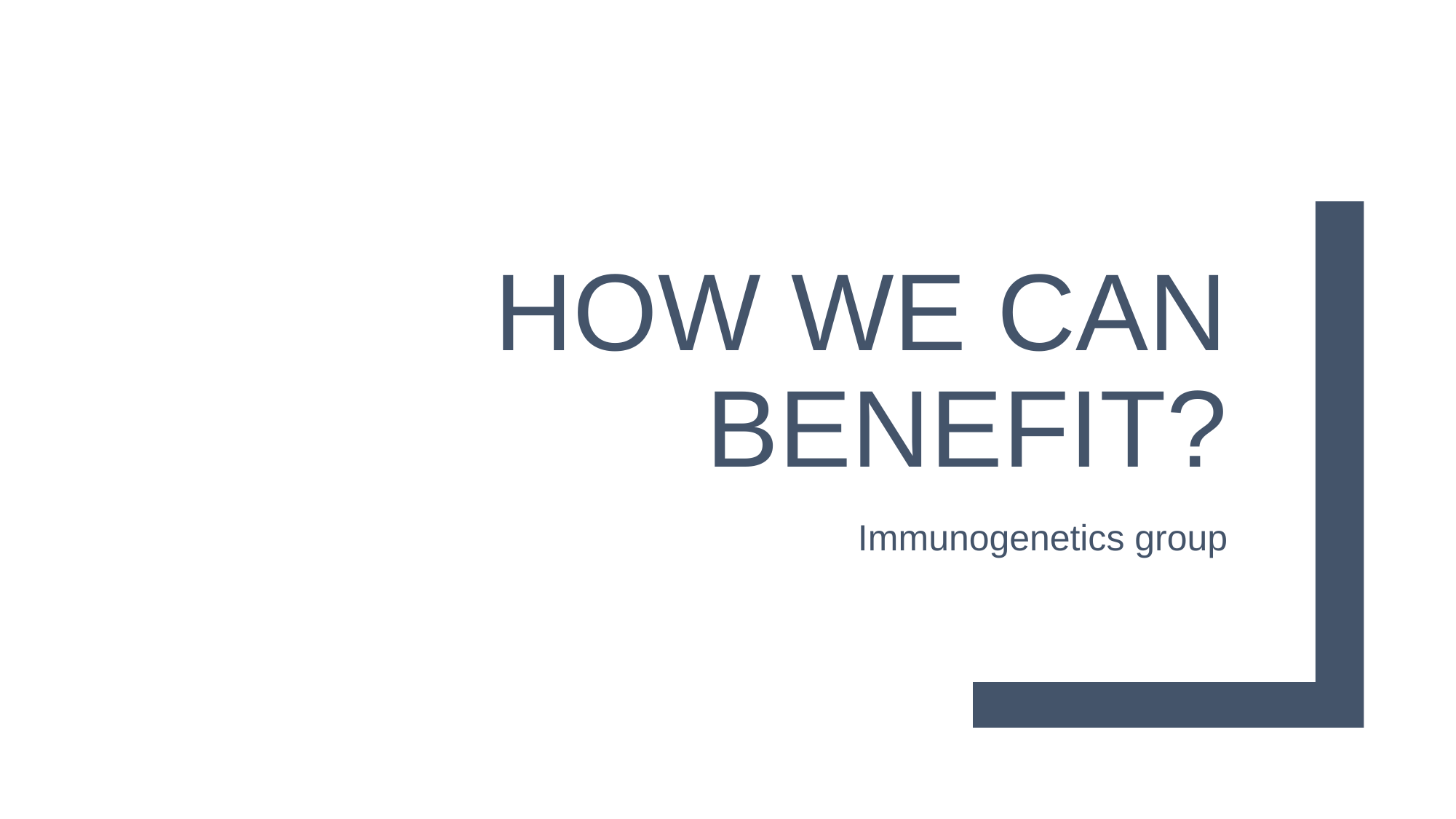

# How we can benefit?
Immunogenetics group